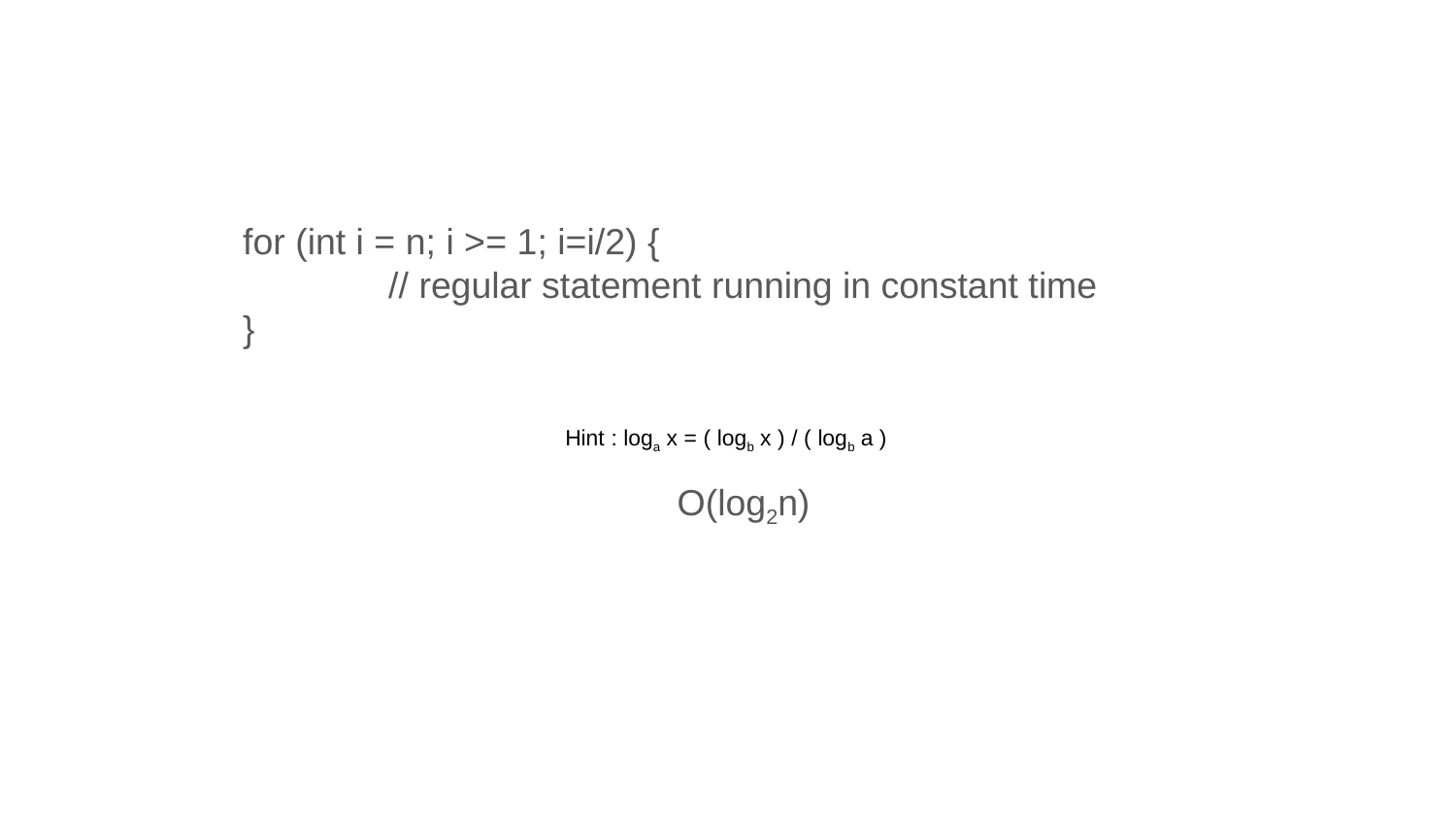

for (int i = n; i >= 1; i=i/2) {
	// regular statement running in constant time
}
Hint : loga x = ( logb x ) / ( logb a )
O(log2n)